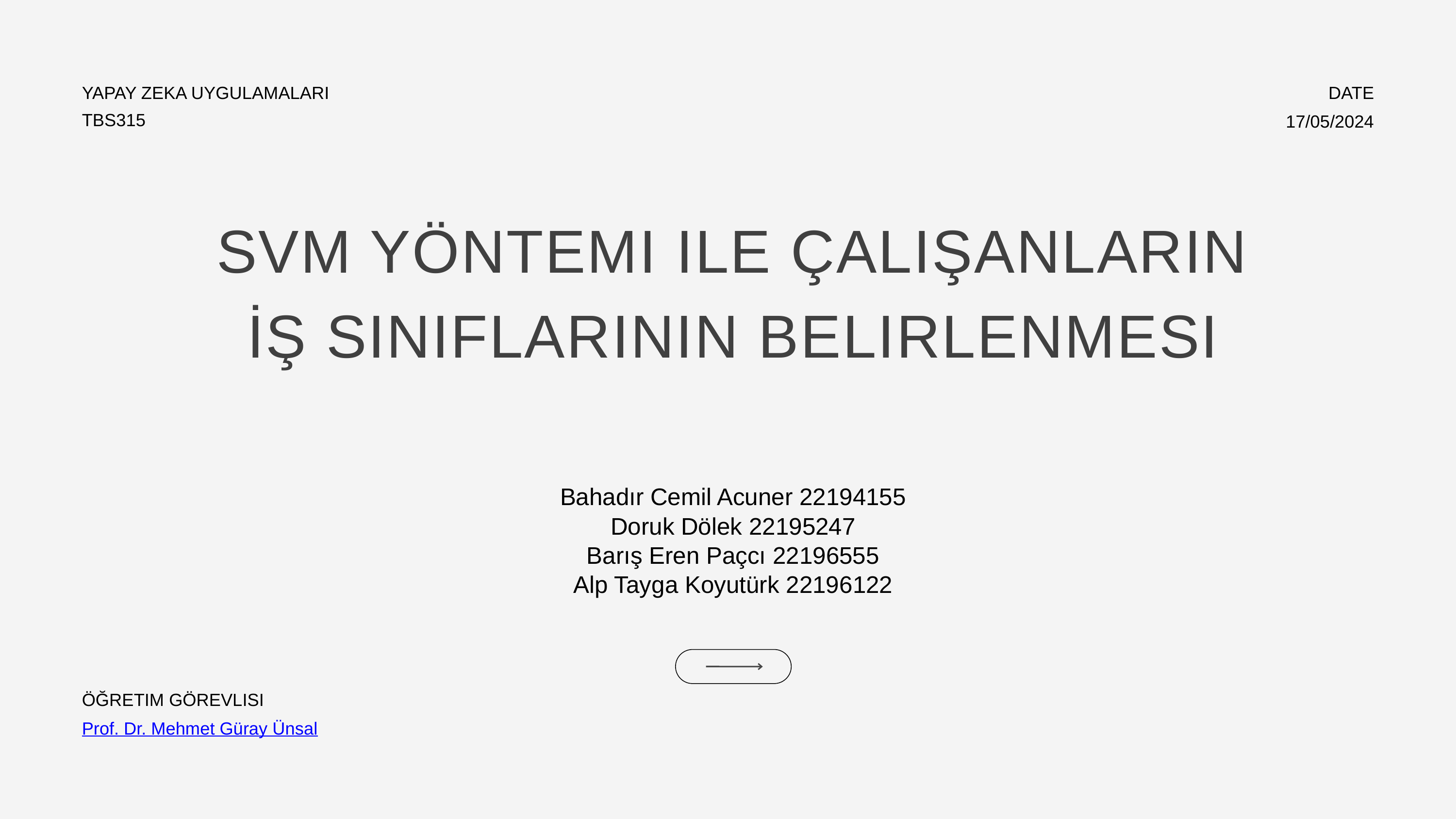

YAPAY ZEKA UYGULAMALARI
DATE
TBS315
17/05/2024
SVM YÖNTEMI ILE ÇALIŞANLARIN İŞ SINIFLARININ BELIRLENMESI
Bahadır Cemil Acuner 22194155
Doruk Dölek 22195247
Barış Eren Paçcı 22196555
Alp Tayga Koyutürk 22196122

ÖĞRETIM GÖREVLISI
Prof. Dr. Mehmet Güray Ünsal